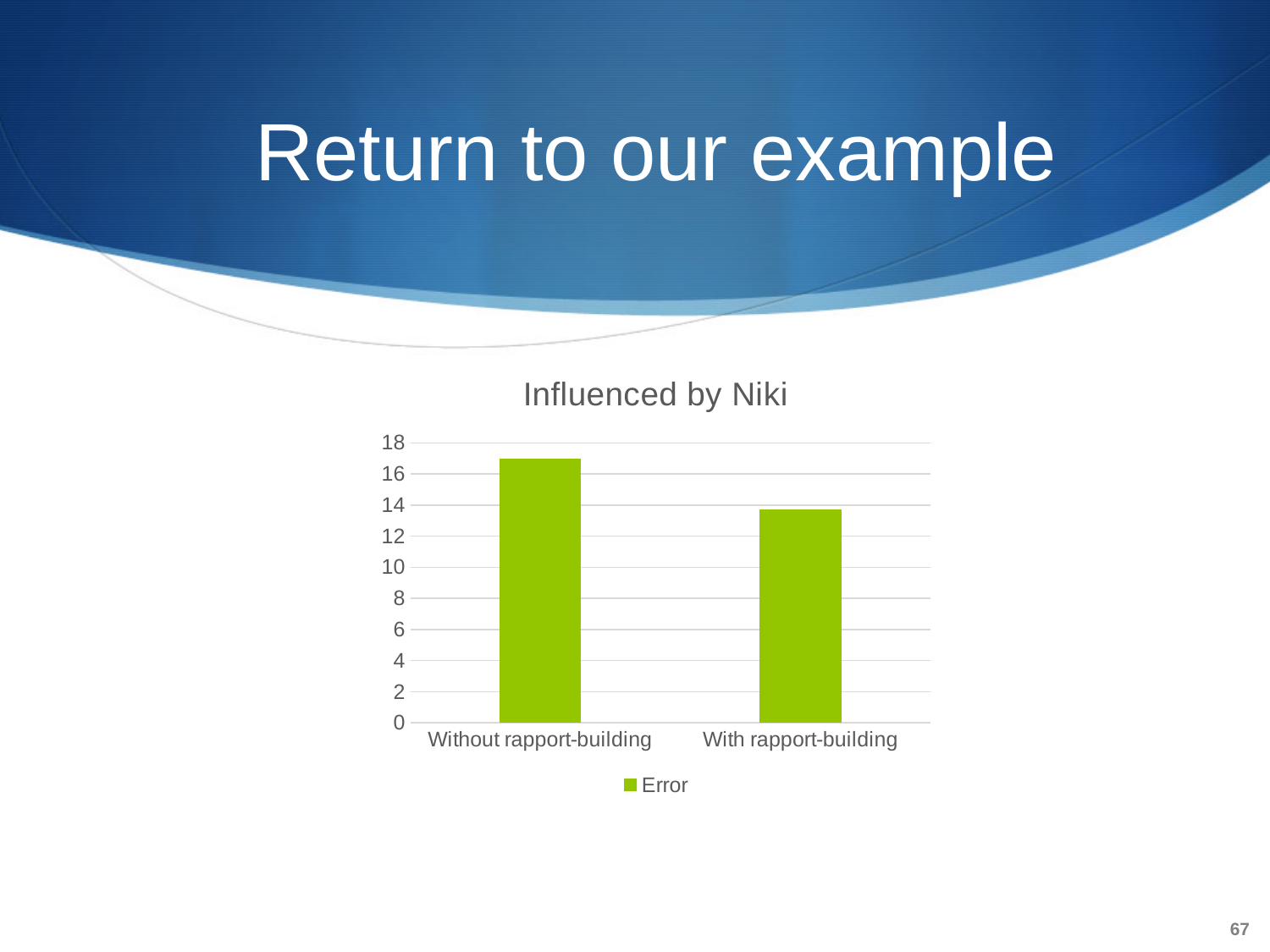

Return to our example

### Chart: Influenced by Niki

| Category | Error |
|---|---|
| Without rapport-building | 17.0 |
| With rapport-building | 13.73 |
67